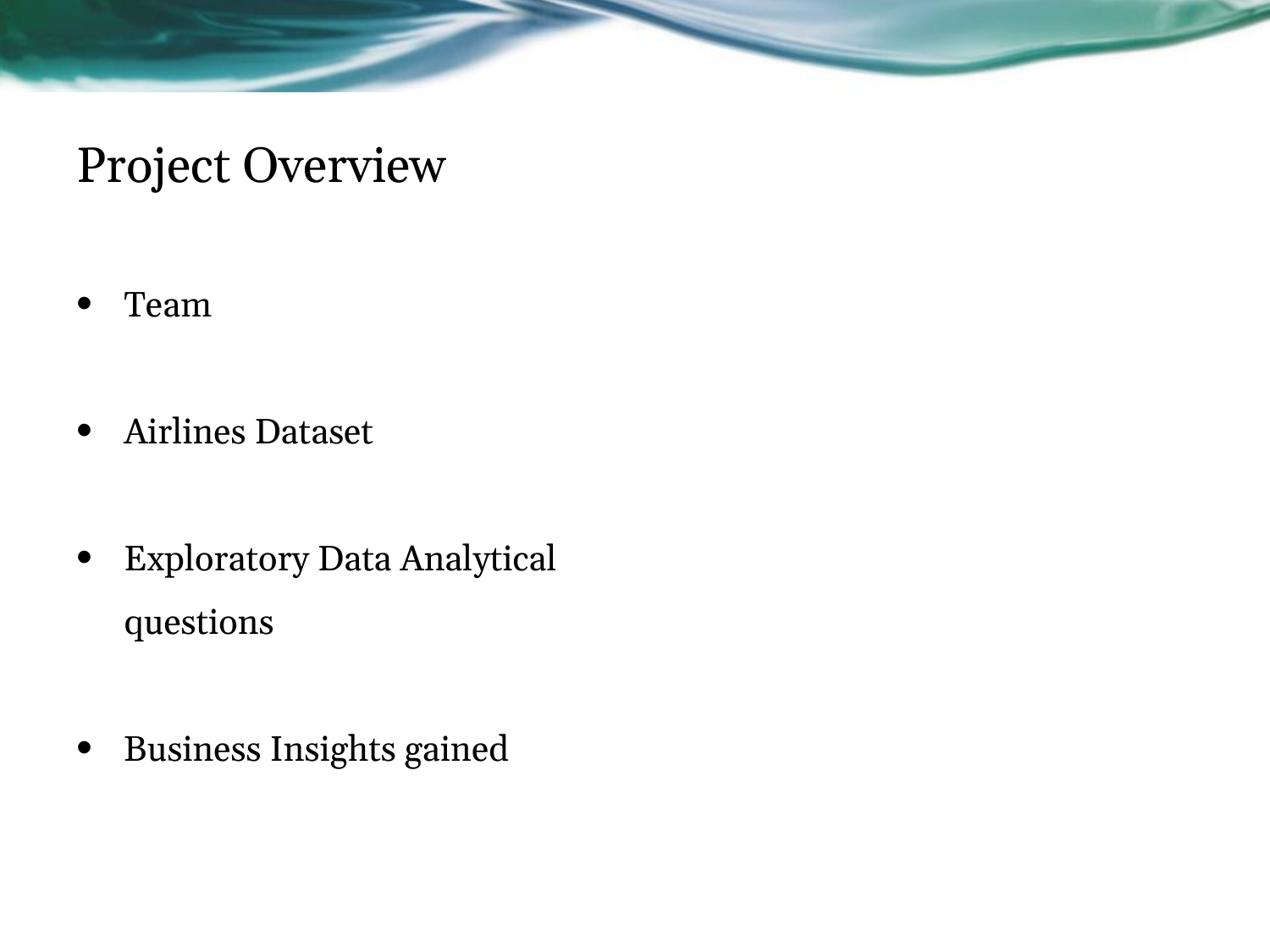

# Project Overview
Team

Airlines Dataset

Exploratory Data Analytical questions

Business Insights gained